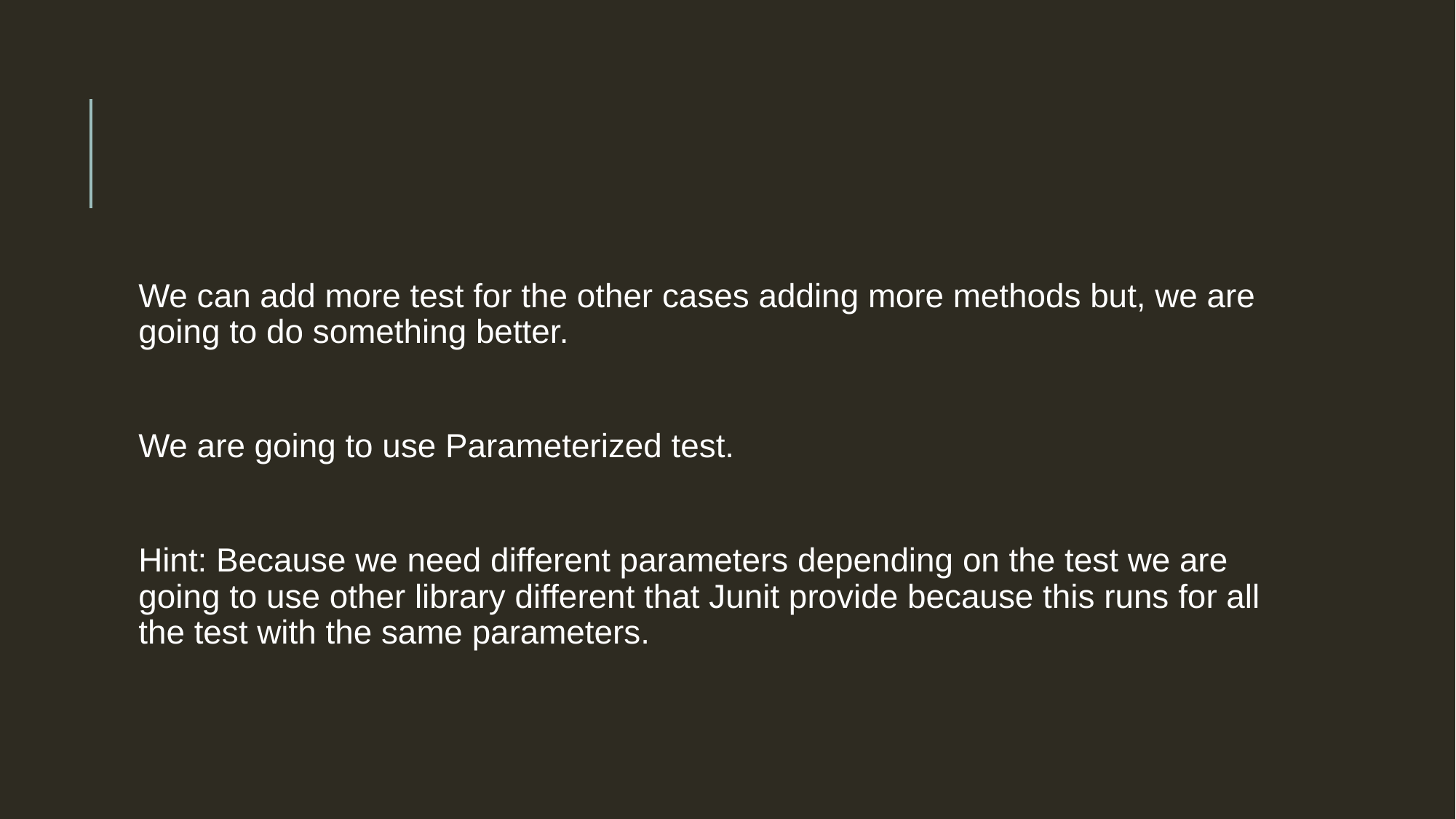

#
We can add more test for the other cases adding more methods but, we are going to do something better.

We are going to use Parameterized test.

Hint: Because we need different parameters depending on the test we are going to use other library different that Junit provide because this runs for all the test with the same parameters.